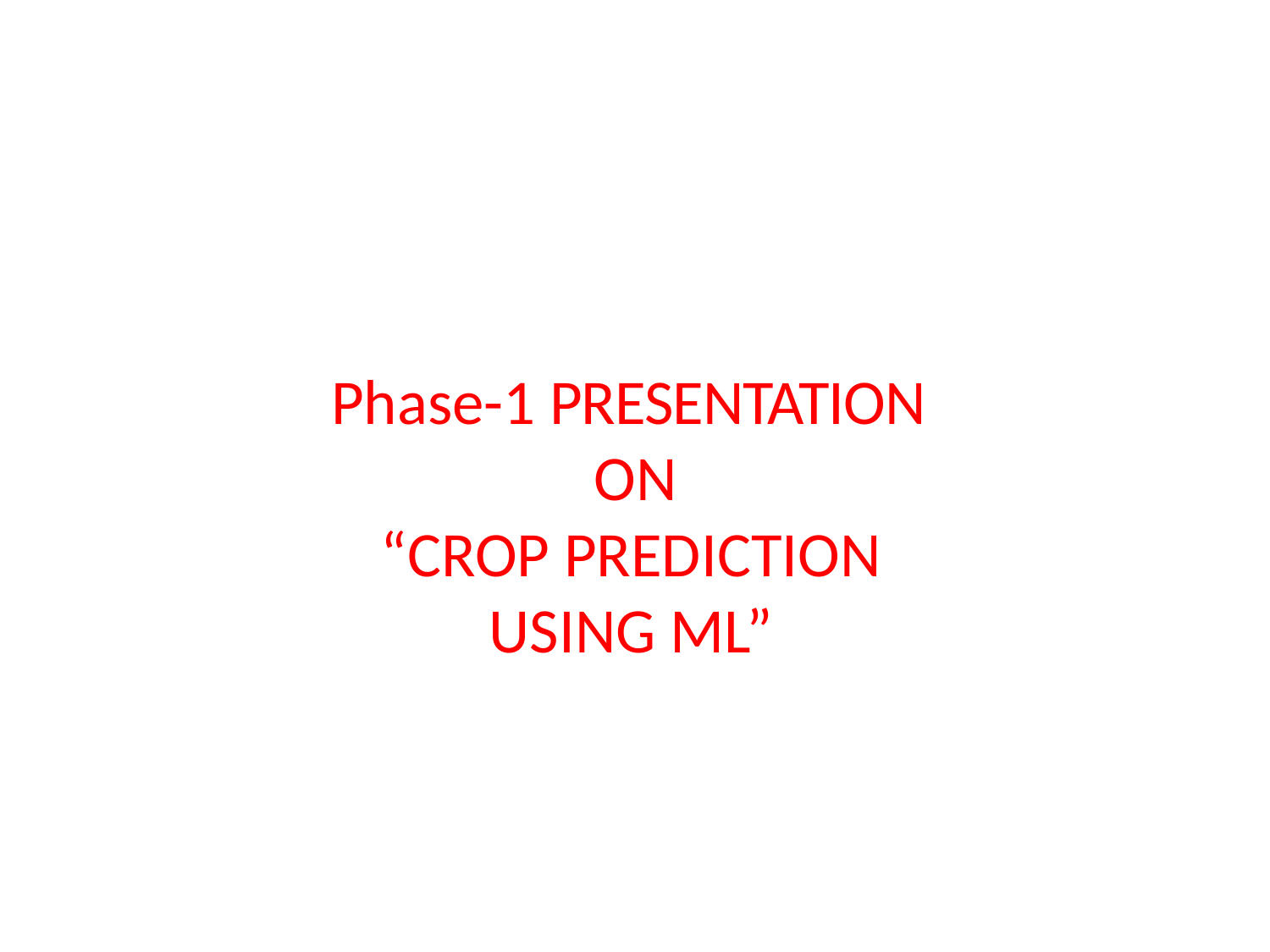

#
Phase-1 PRESENTATION  ON
“CROP PREDICTION USING ML”